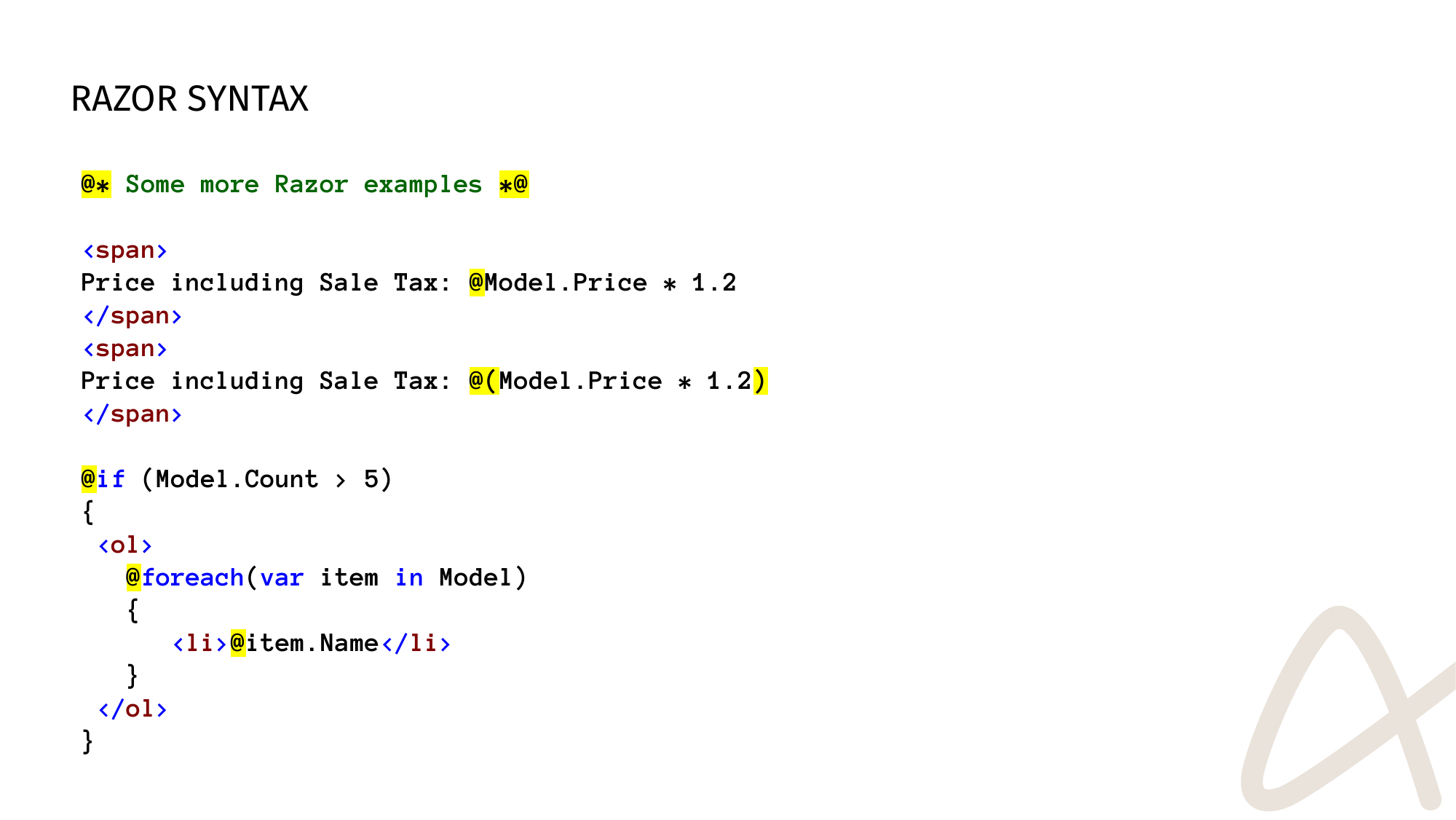

# Razor Syntax
@* Some more Razor examples *@

<span>
Price including Sale Tax: @Model.Price * 1.2
</span>
<span>
Price including Sale Tax: @(Model.Price * 1.2)
</span>

@if (Model.Count > 5)
{
 <ol>
   @foreach(var item in Model)
   {
      <li>@item.Name</li>
   }
 </ol>
}